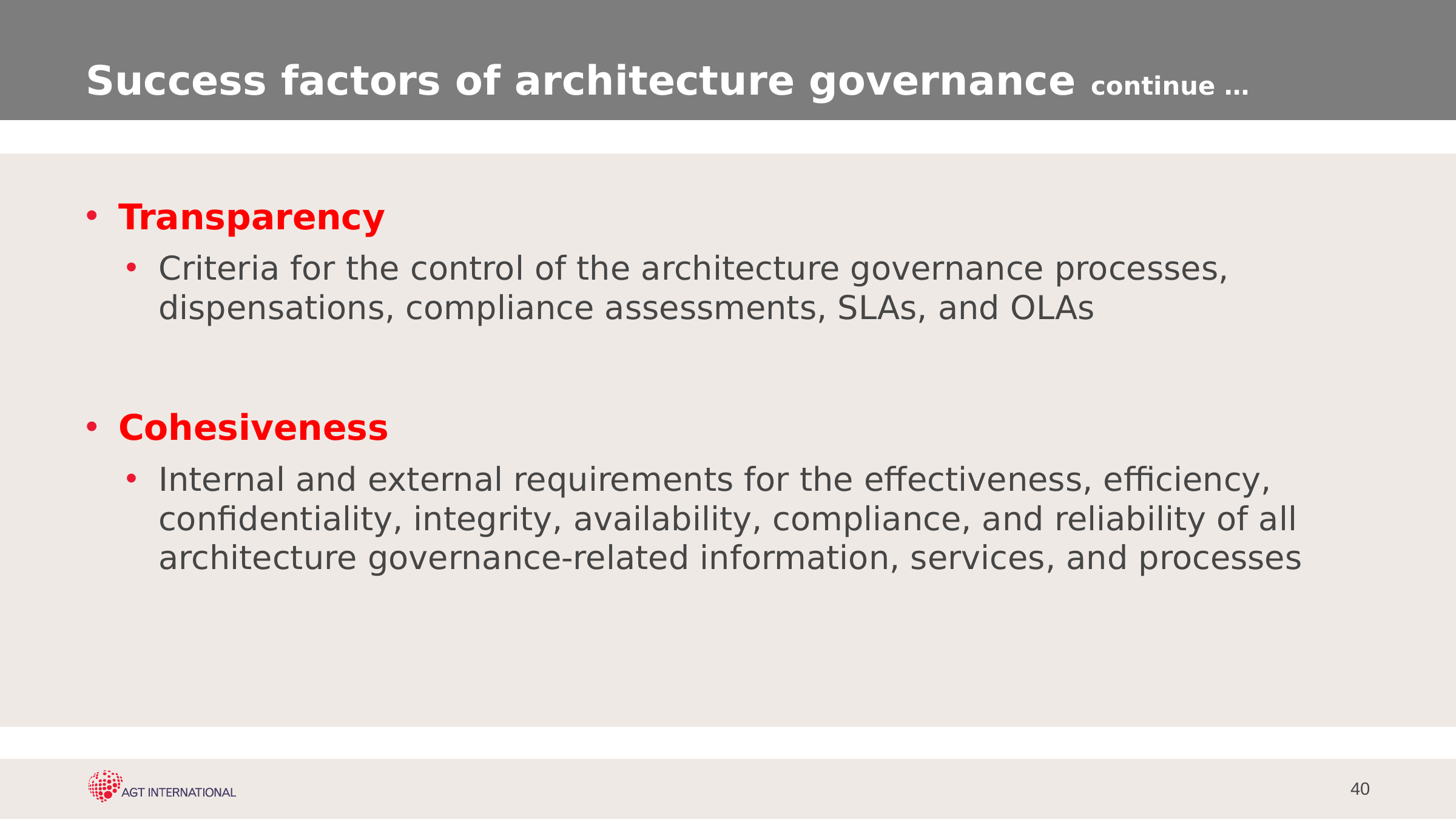

# Success factors of architecture governance continue …
Transparency
Criteria for the control of the architecture governance processes, dispensations, compliance assessments, SLAs, and OLAs

Cohesiveness
Internal and external requirements for the effectiveness, efficiency, confidentiality, integrity, availability, compliance, and reliability of all architecture governance-related information, services, and processes